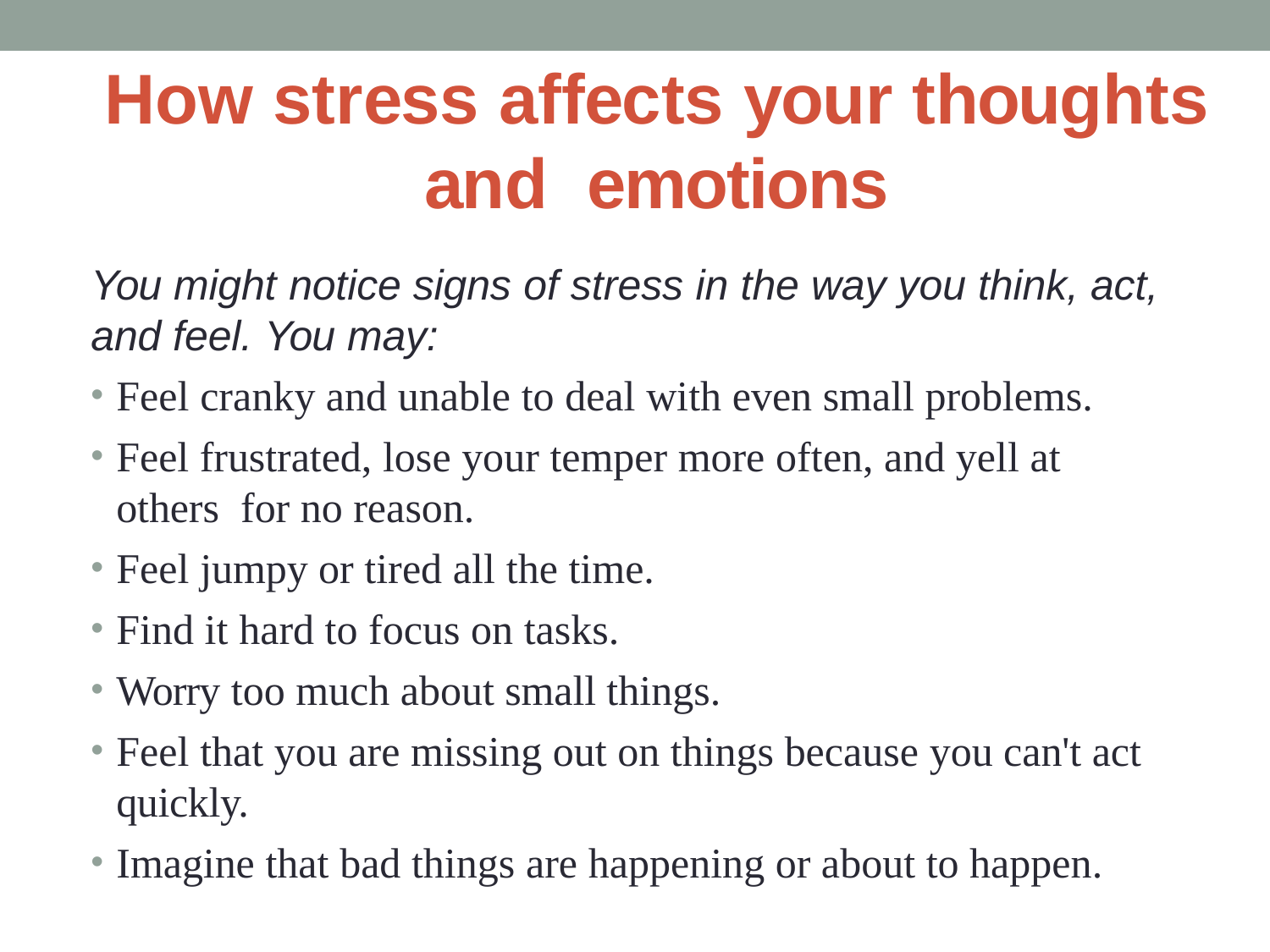

# How stress affects your thoughts and  emotions
You might notice signs of stress in the way you think, act,
and feel. You may:
Feel cranky and unable to deal with even small problems.
Feel frustrated, lose your temper more often, and yell at others  for no reason.
Feel jumpy or tired all the time.
Find it hard to focus on tasks.
Worry too much about small things.
Feel that you are missing out on things because you can't act
quickly.
Imagine that bad things are happening or about to happen.